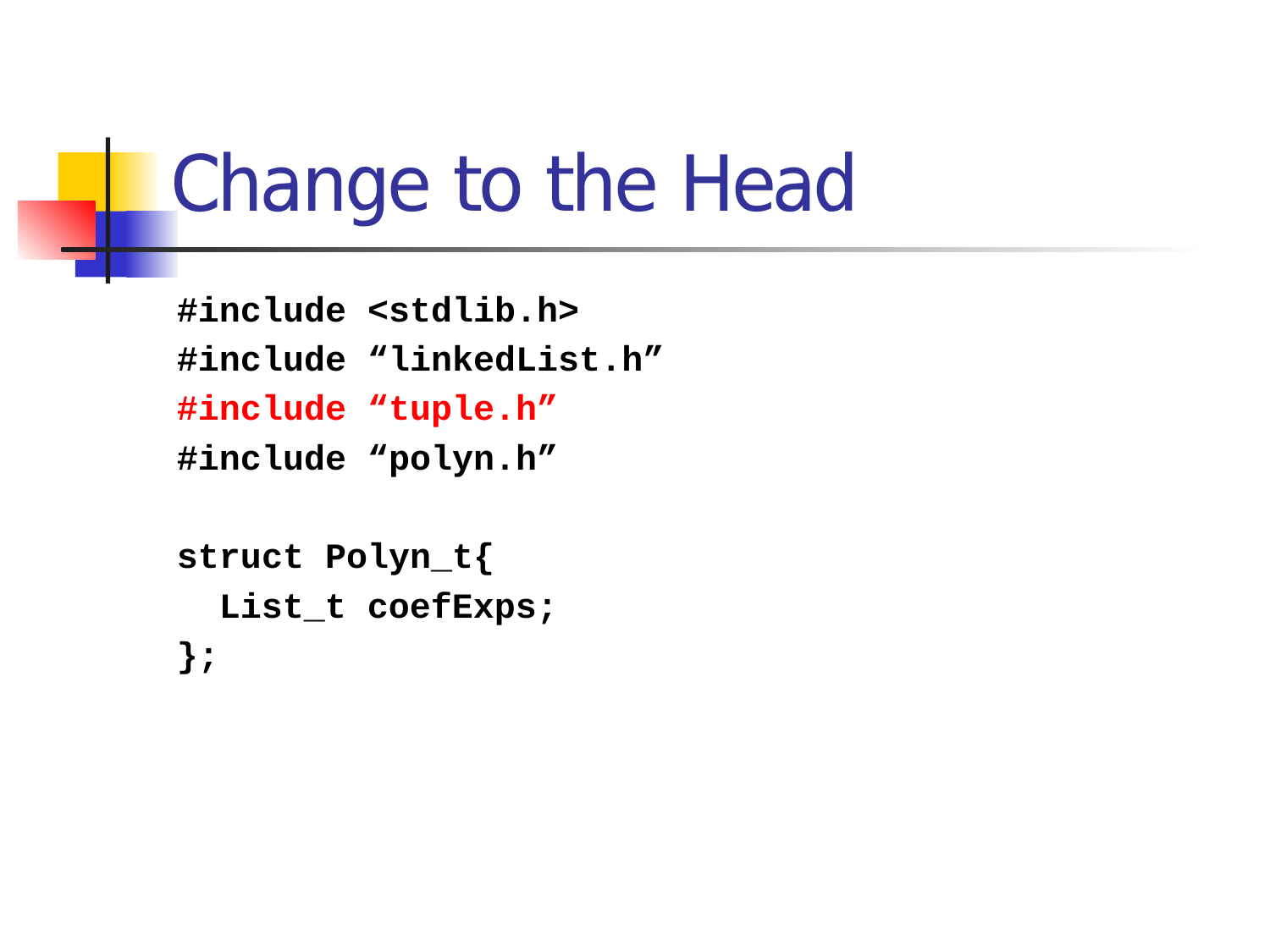

# Change to the Head
#include <stdlib.h>
#include “linkedList.h”
#include “tuple.h”
#include “polyn.h”

struct Polyn_t{
  List_t coefExps;
};